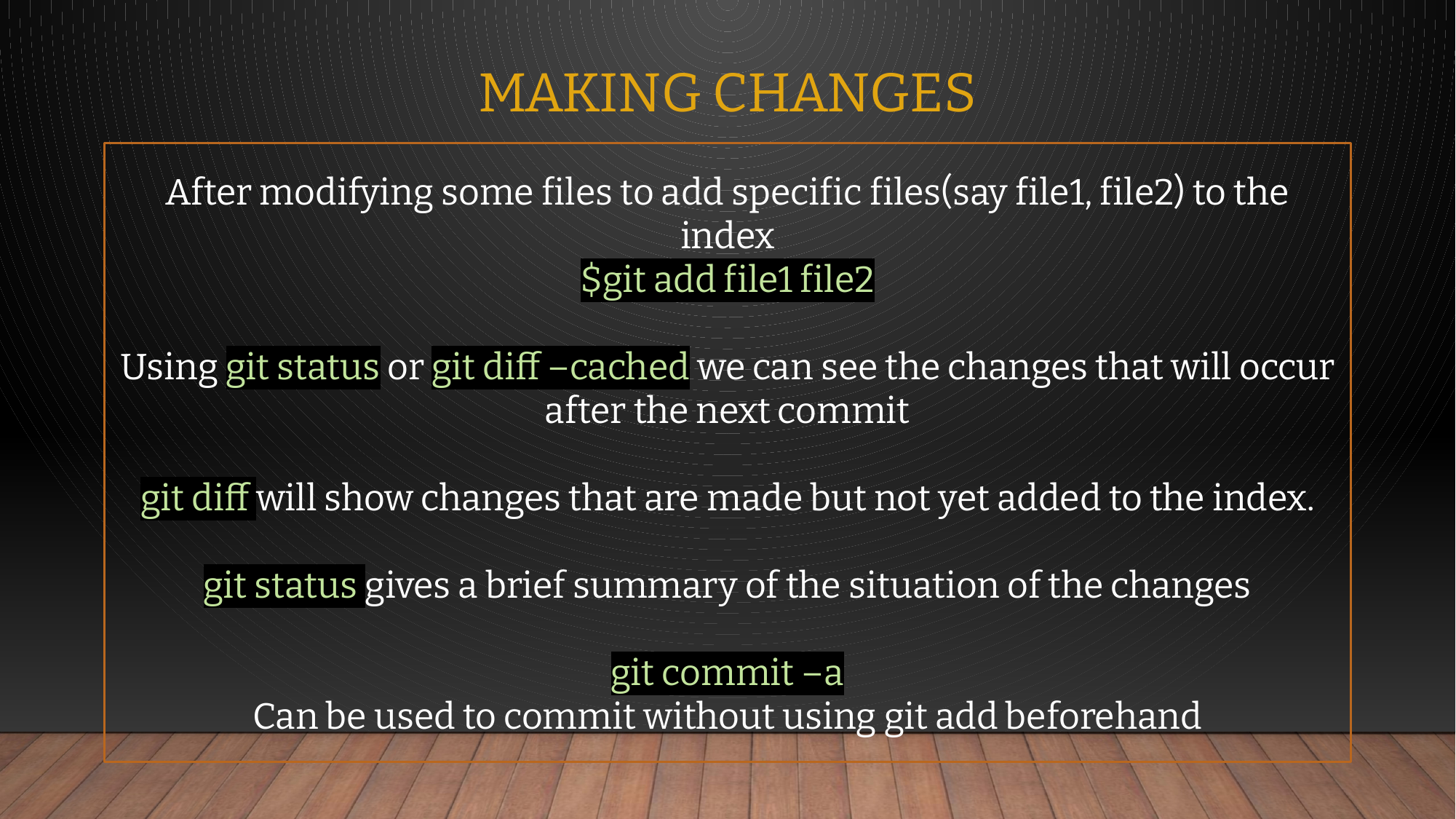

# Making changes
After modifying some files to add specific files(say file1, file2) to the index
$git add file1 file2

Using git status or git diff –cached we can see the changes that will occur after the next commit

git diff will show changes that are made but not yet added to the index.

git status gives a brief summary of the situation of the changes

git commit –a
Can be used to commit without using git add beforehand